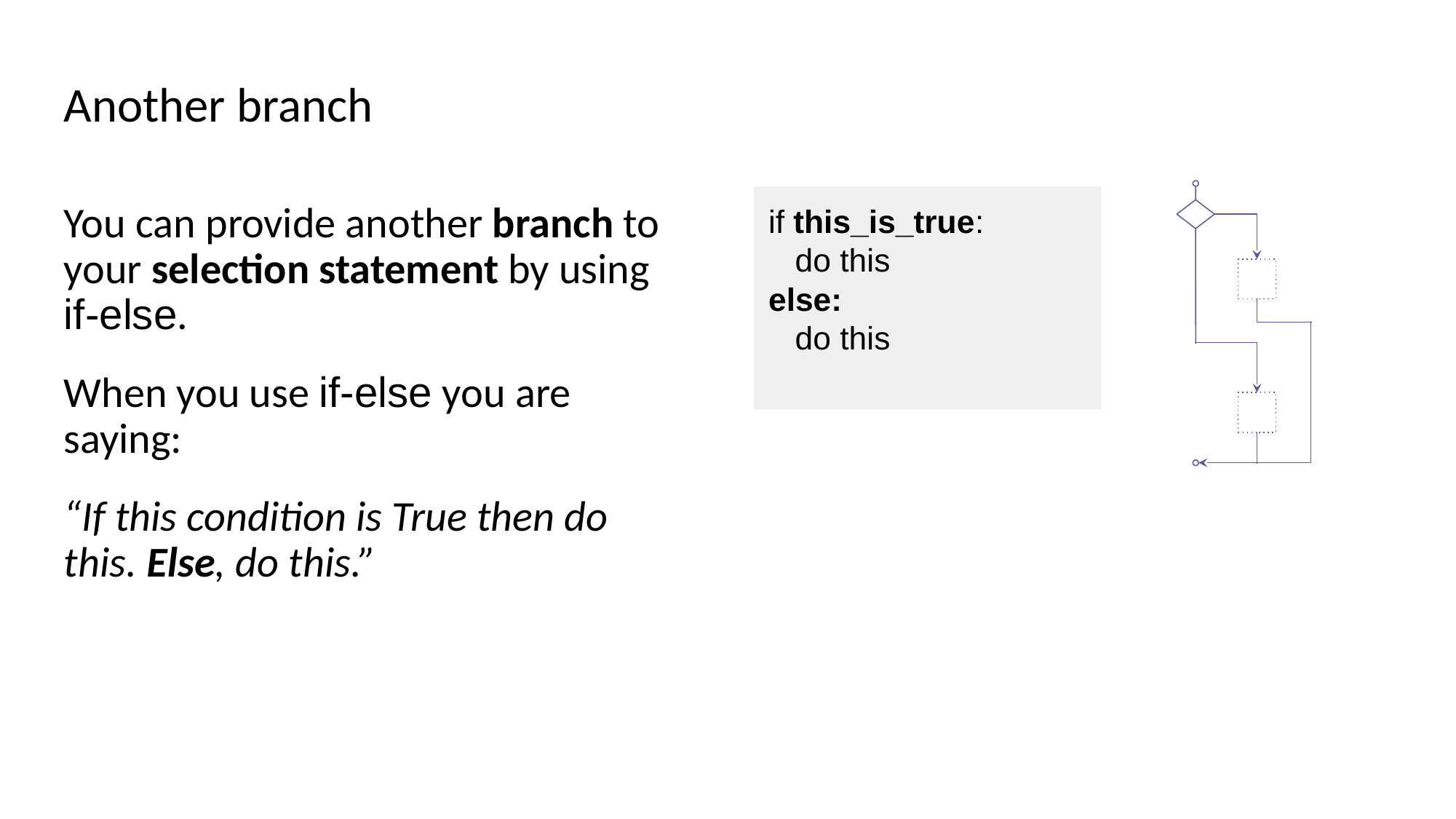

# Another branch

You can provide another branch to your selection statement by using if-else.
When you use if-else you are saying:
“If this condition is True then do this. Else, do this.”

if this_is_true:
   do this
else:
   do this